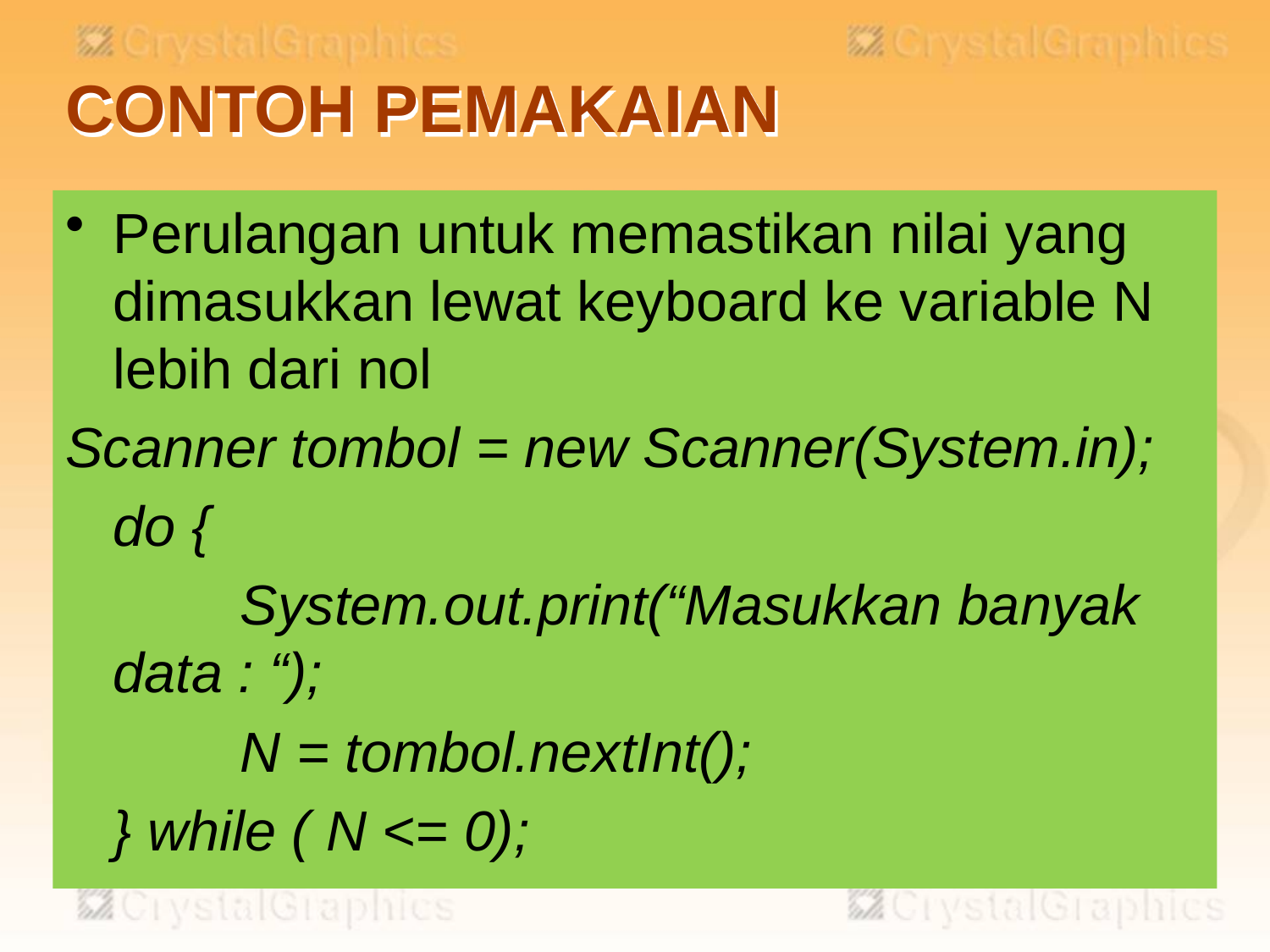

# CONTOH PEMAKAIAN
Perulangan untuk memastikan nilai yang dimasukkan lewat keyboard ke variable N lebih dari nol
Scanner tombol = new Scanner(System.in);
	do {
		System.out.print(“Masukkan banyak data : “);
		N = tombol.nextInt();
	} while ( N <= 0);